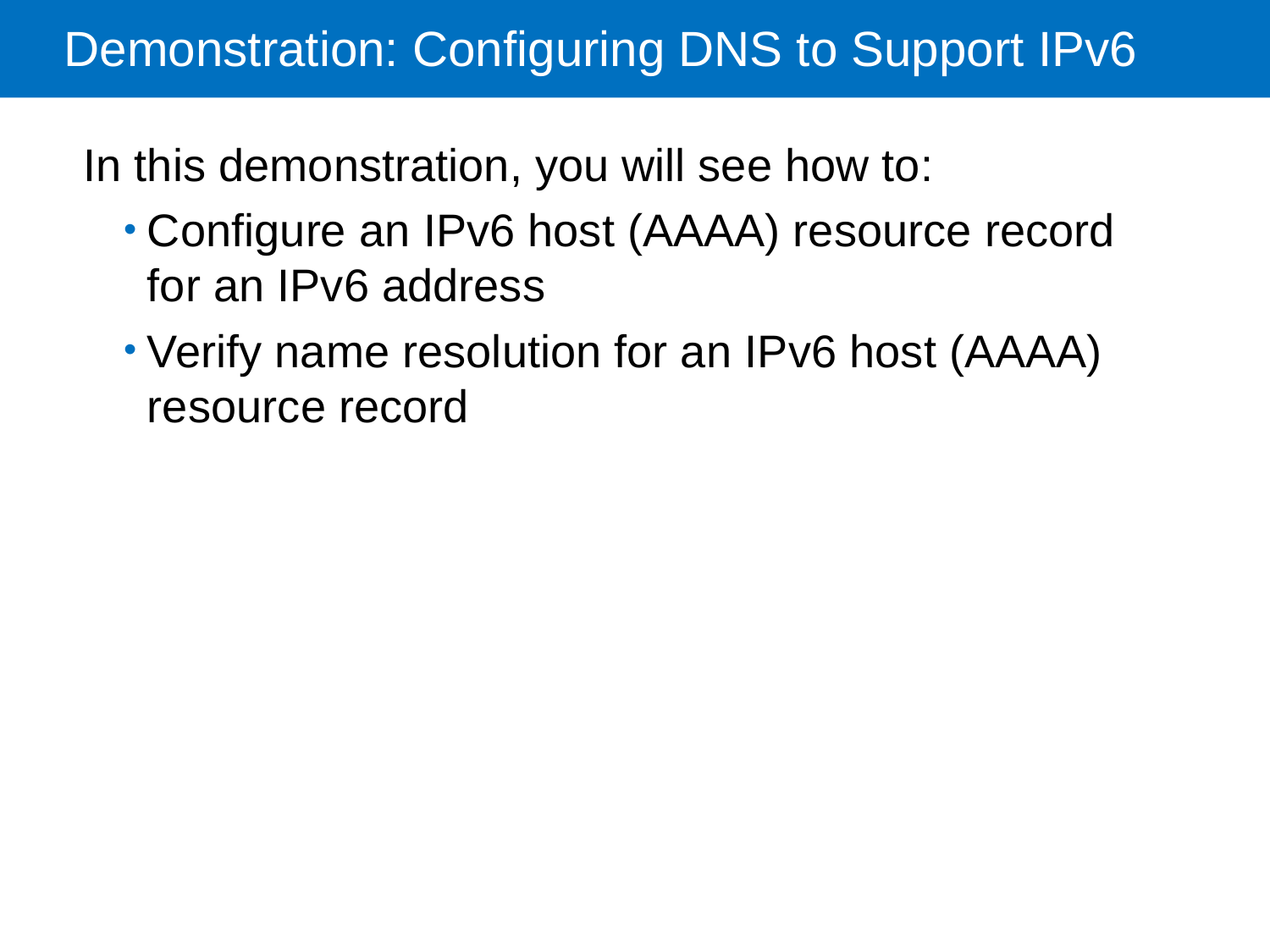

# Demonstration: Configuring DNS to Support IPv6
In this demonstration, you will see how to:
Configure an IPv6 host (AAAA) resource record for an IPv6 address
Verify name resolution for an IPv6 host (AAAA) resource record